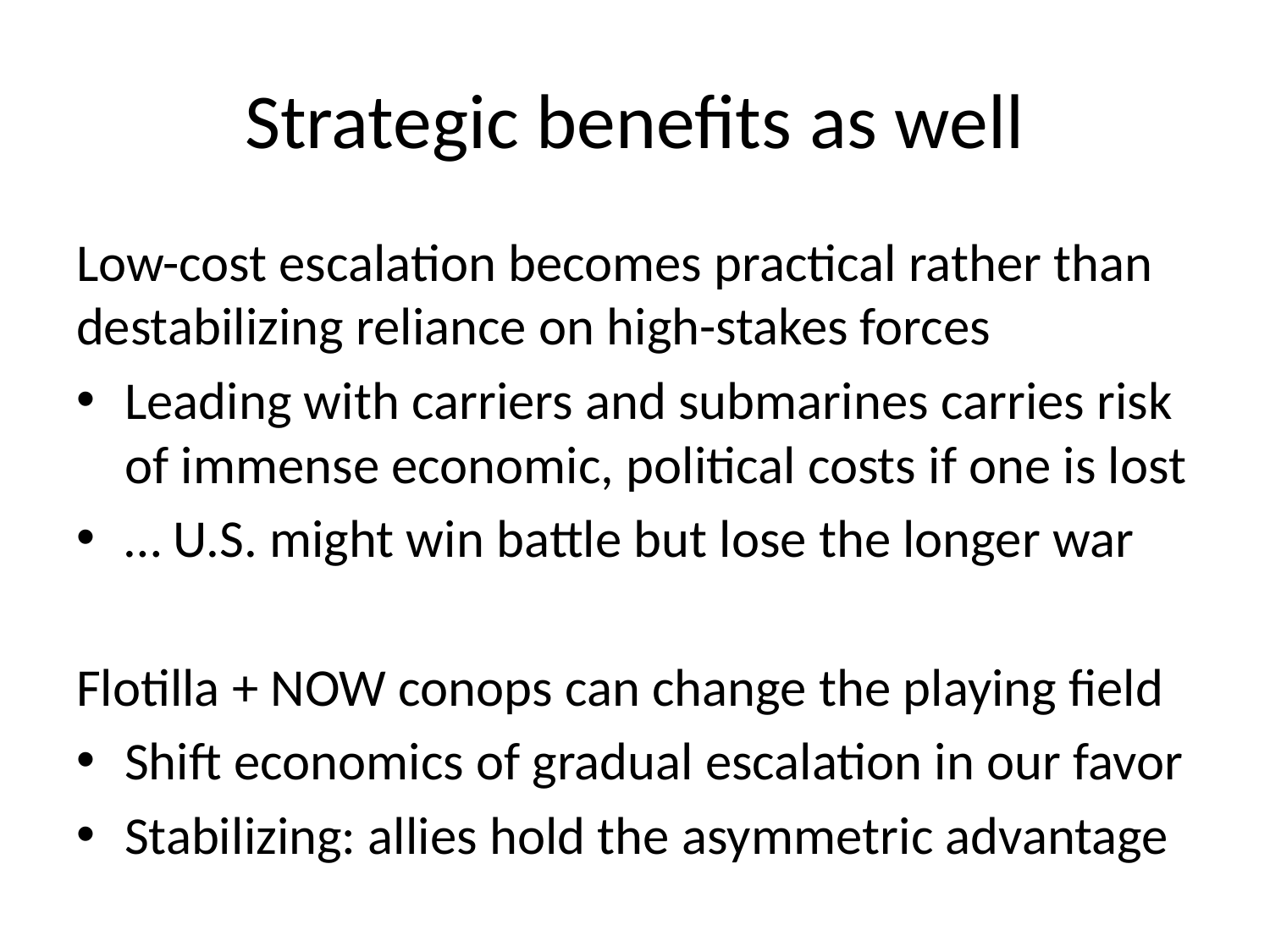

# Strategic benefits as well
Low-cost escalation becomes practical rather than destabilizing reliance on high-stakes forces
Leading with carriers and submarines carries risk of immense economic, political costs if one is lost
… U.S. might win battle but lose the longer war

Flotilla + NOW conops can change the playing field
Shift economics of gradual escalation in our favor
Stabilizing: allies hold the asymmetric advantage